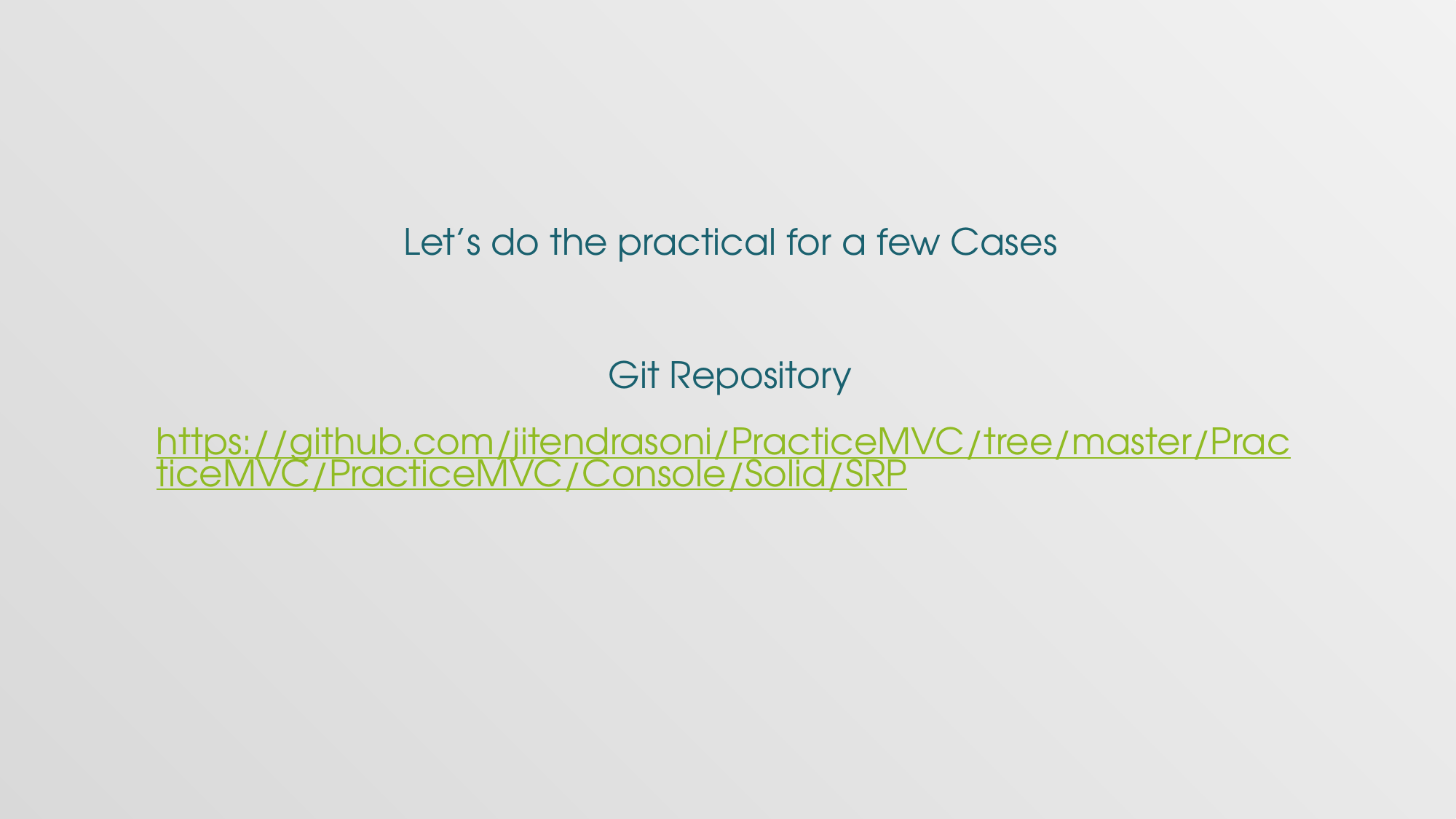

Let’s do the practical for a few Cases

Git Repository
https://github.com/jitendrasoni/PracticeMVC/tree/master/PracticeMVC/PracticeMVC/Console/Solid/SRP